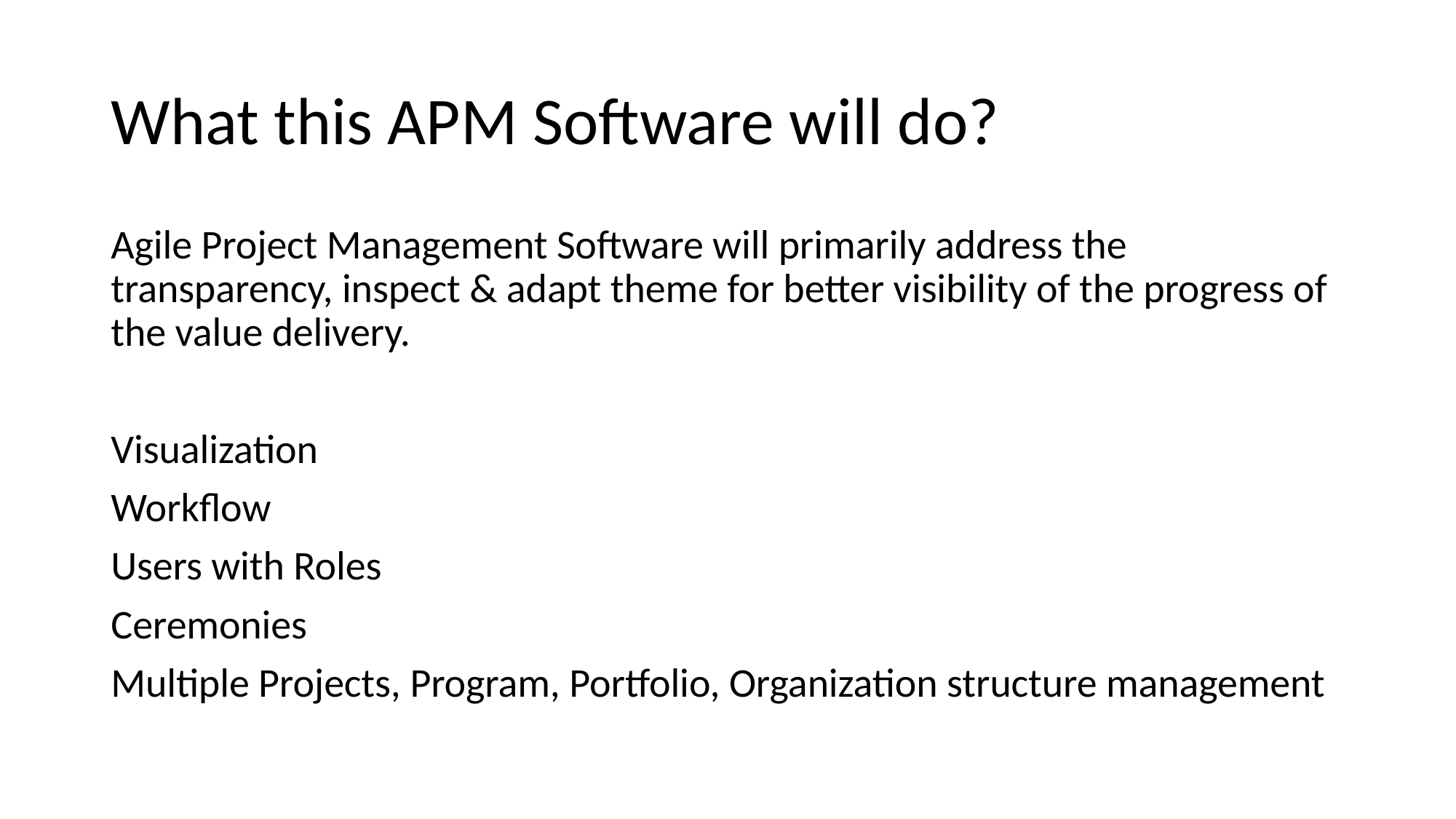

# What this APM Software will do?
Agile Project Management Software will primarily address the transparency, inspect & adapt theme for better visibility of the progress of the value delivery.

Visualization
Workflow
Users with Roles
Ceremonies
Multiple Projects, Program, Portfolio, Organization structure management